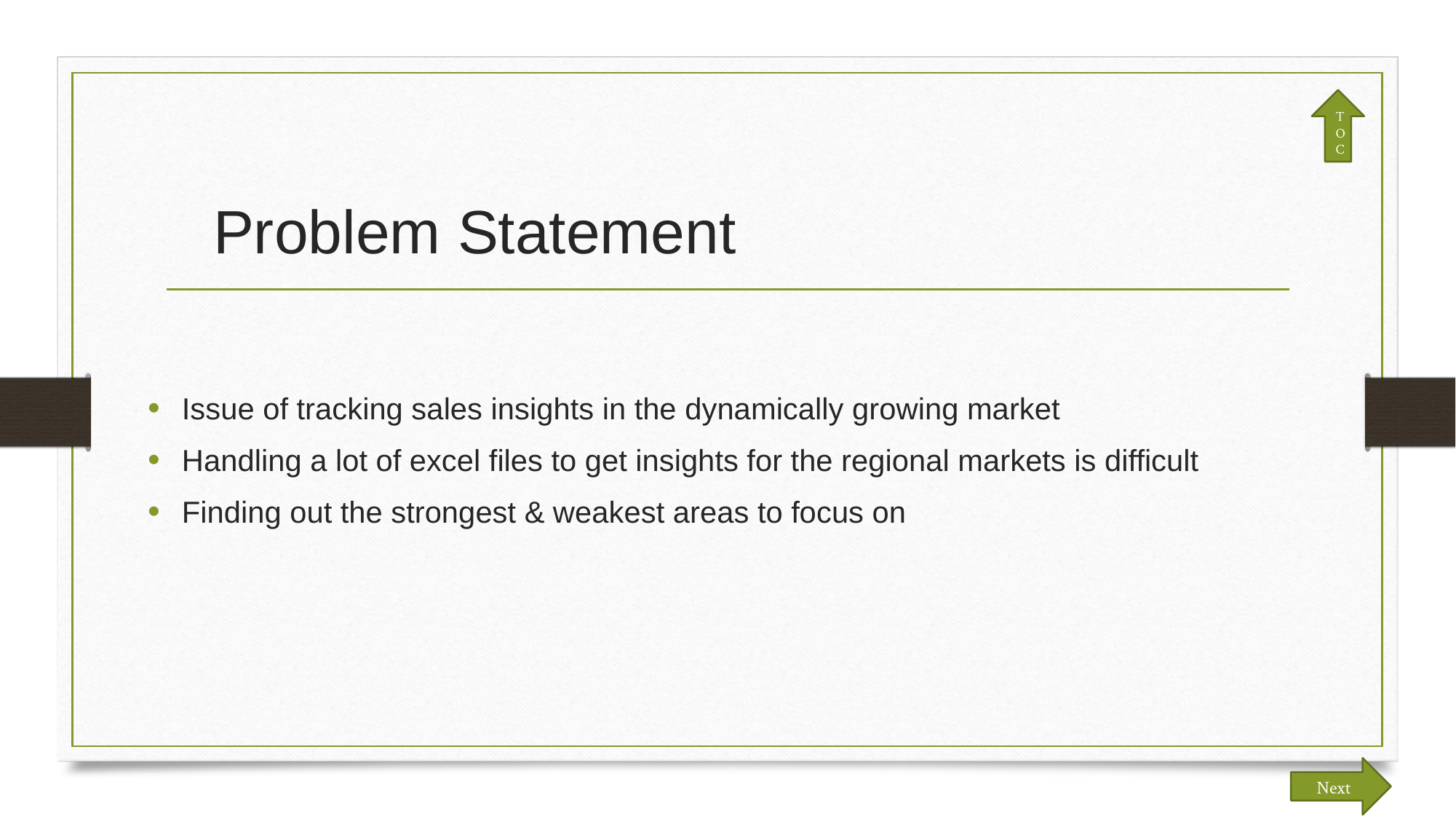

TOC
# Problem Statement
Issue of tracking sales insights in the dynamically growing market
Handling a lot of excel files to get insights for the regional markets is difficult
Finding out the strongest & weakest areas to focus on
Next